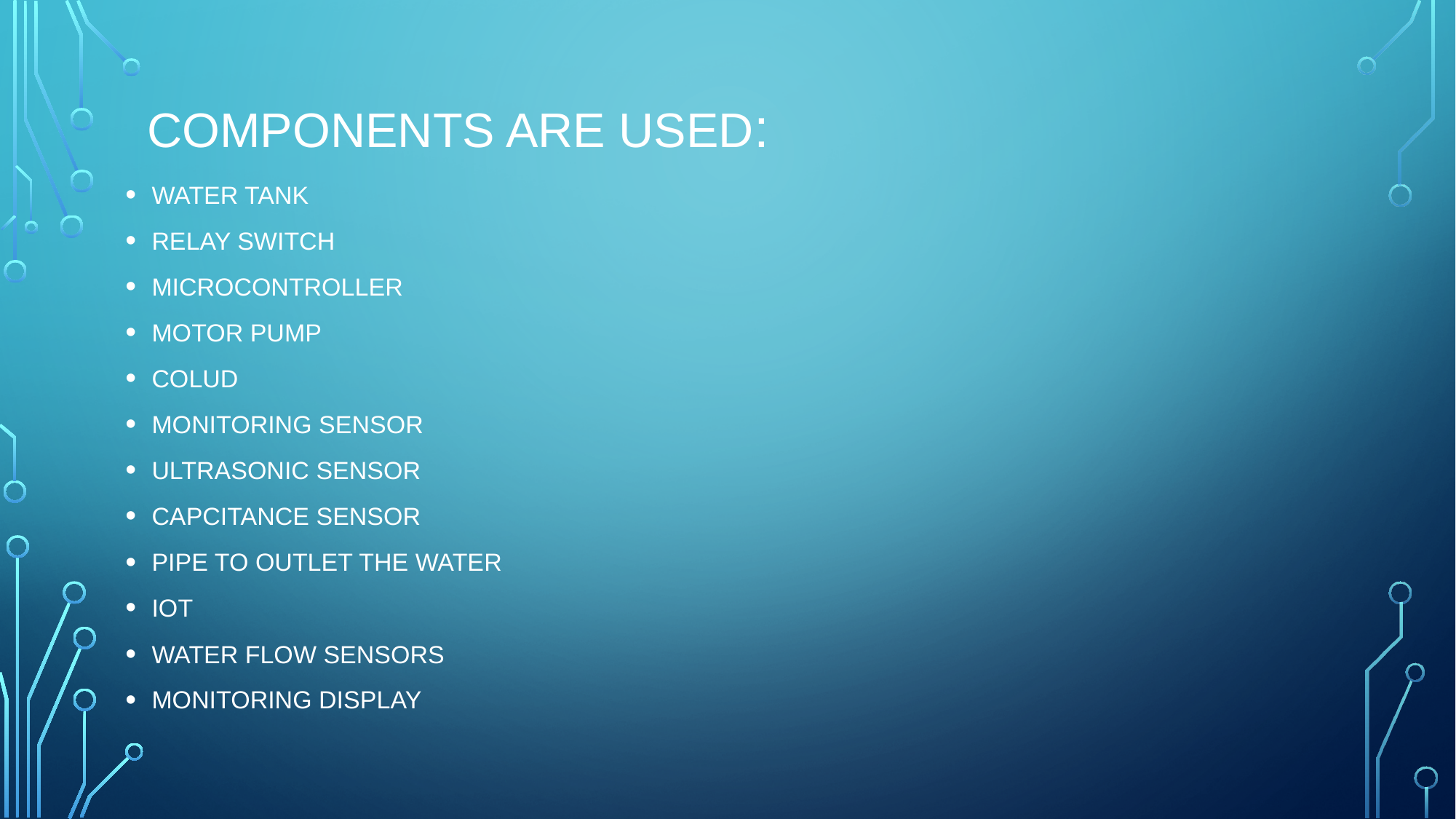

# Components are used:

WATER TANK
RELAY SWITCH
MICROCONTROLLER
MOTOR PUMP
COLUD
MONITORING SENSOR
ULTRASONIC SENSOR
CAPCITANCE SENSOR
PIPE TO OUTLET THE WATER
IOT
WATER FLOW SENSORS
MONITORING DISPLAY